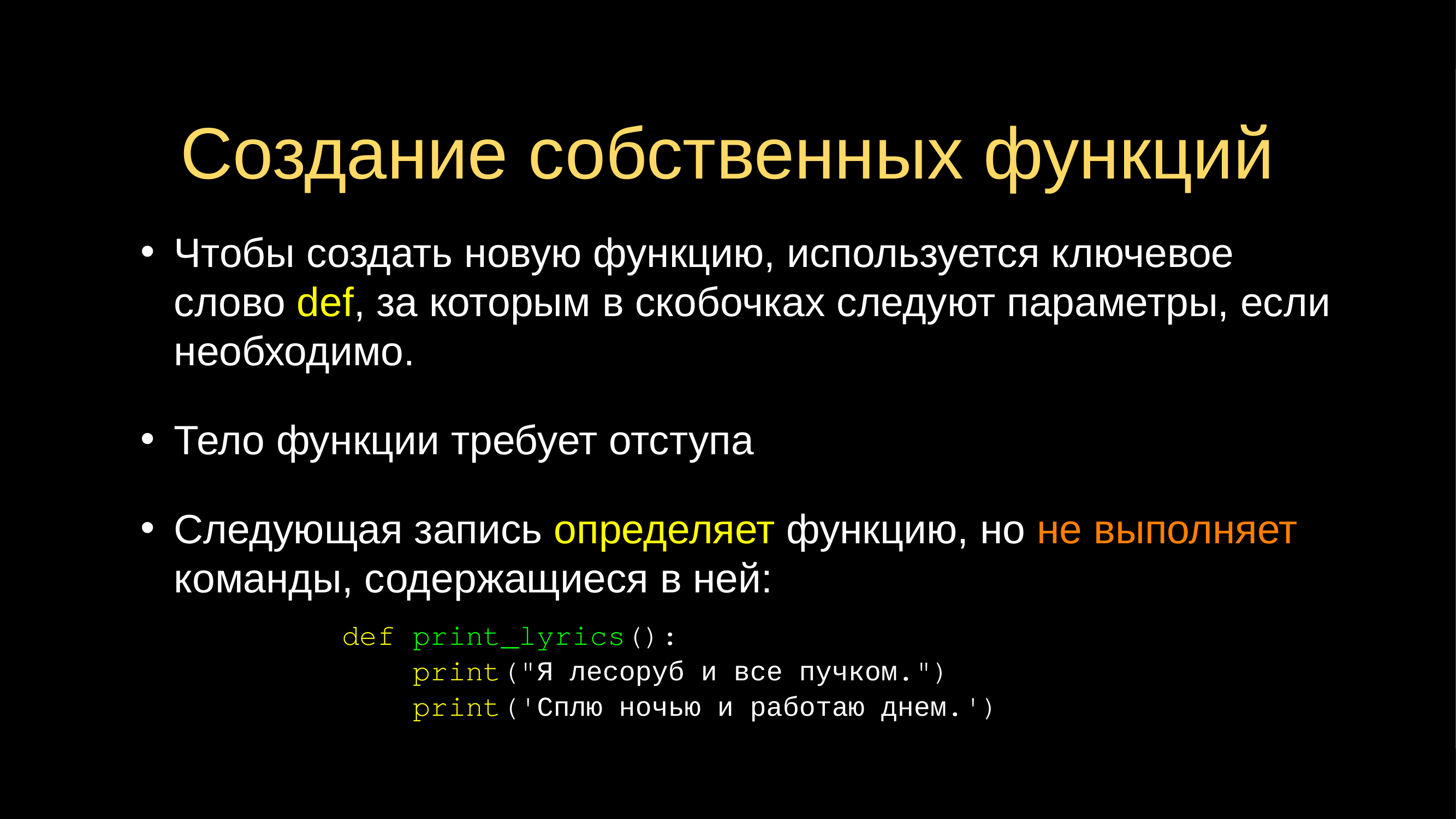

# Создание собственных функций
Чтобы создать новую функцию, используется ключевое слово def, за которым в скобочках следуют параметры, если необходимо.
Тело функции требует отступа
Следующая запись определяет функцию, но не выполняет команды, содержащиеся в ней:
def print_lyrics():
    print("Я лесоруб и все пучком.")
    print('Сплю ночью и работаю днем.')